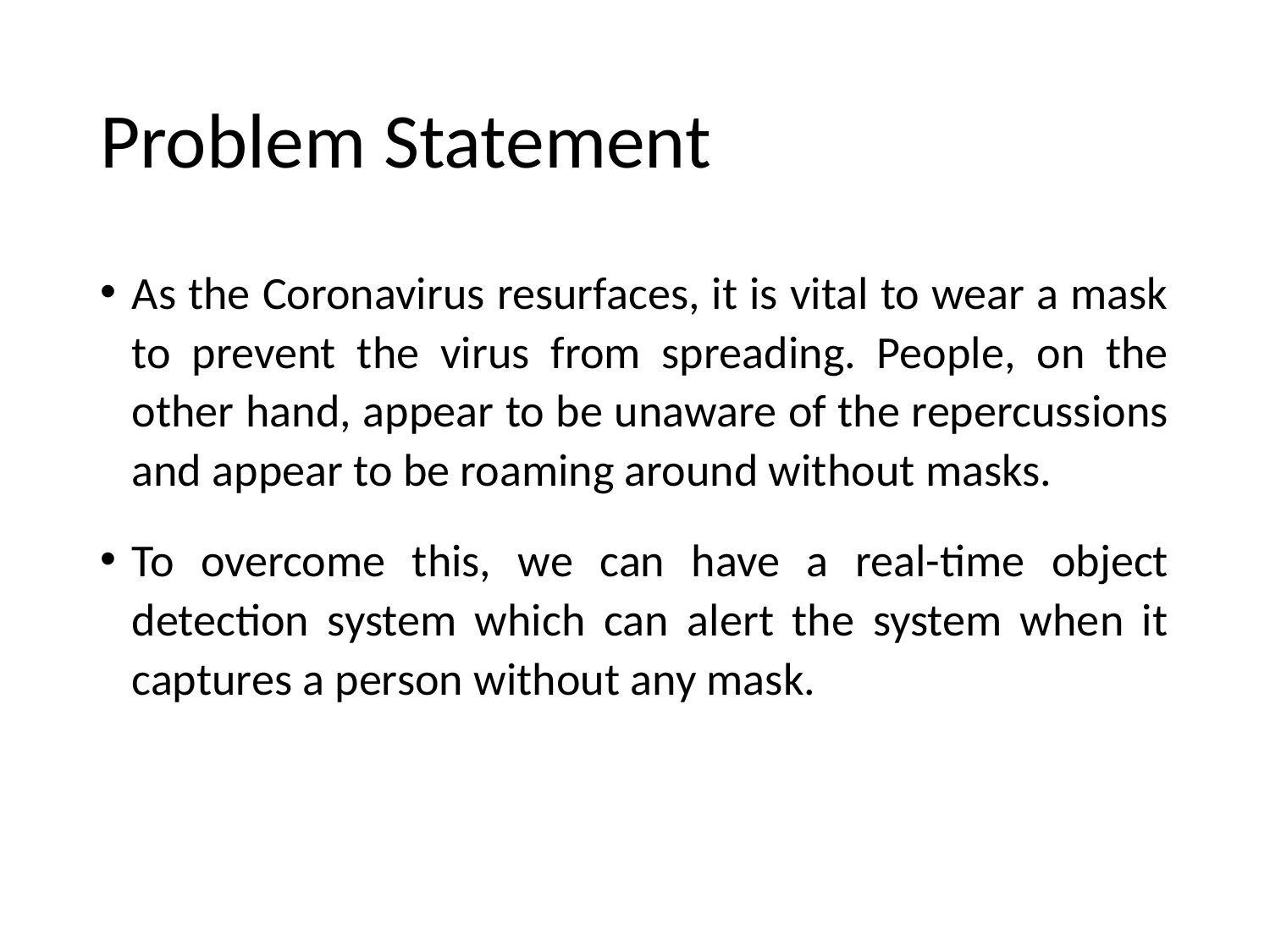

# Problem Statement
As the Coronavirus resurfaces, it is vital to wear a mask to prevent the virus from spreading. People, on the other hand, appear to be unaware of the repercussions and appear to be roaming around without masks.
To overcome this, we can have a real-time object detection system which can alert the system when it captures a person without any mask.